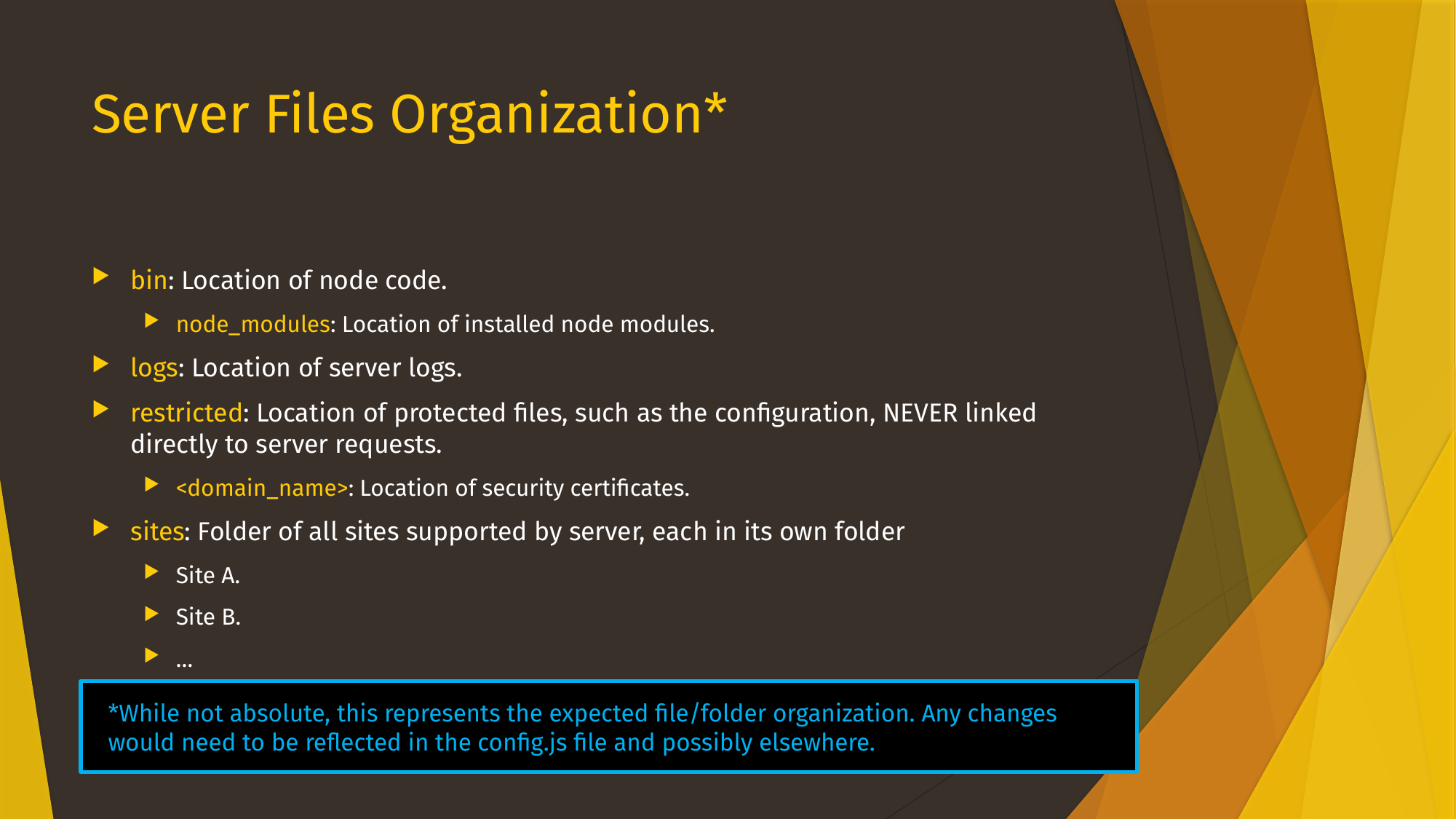

# Server Files Organization*
bin: Location of node code.
node_modules: Location of installed node modules.
logs: Location of server logs.
restricted: Location of protected files, such as the configuration, NEVER linked directly to server requests.
<domain_name>: Location of security certificates.
sites: Folder of all sites supported by server, each in its own folder
Site A.
Site B.
…
*While not absolute, this represents the expected file/folder organization. Any changes would need to be reflected in the config.js file and possibly elsewhere.